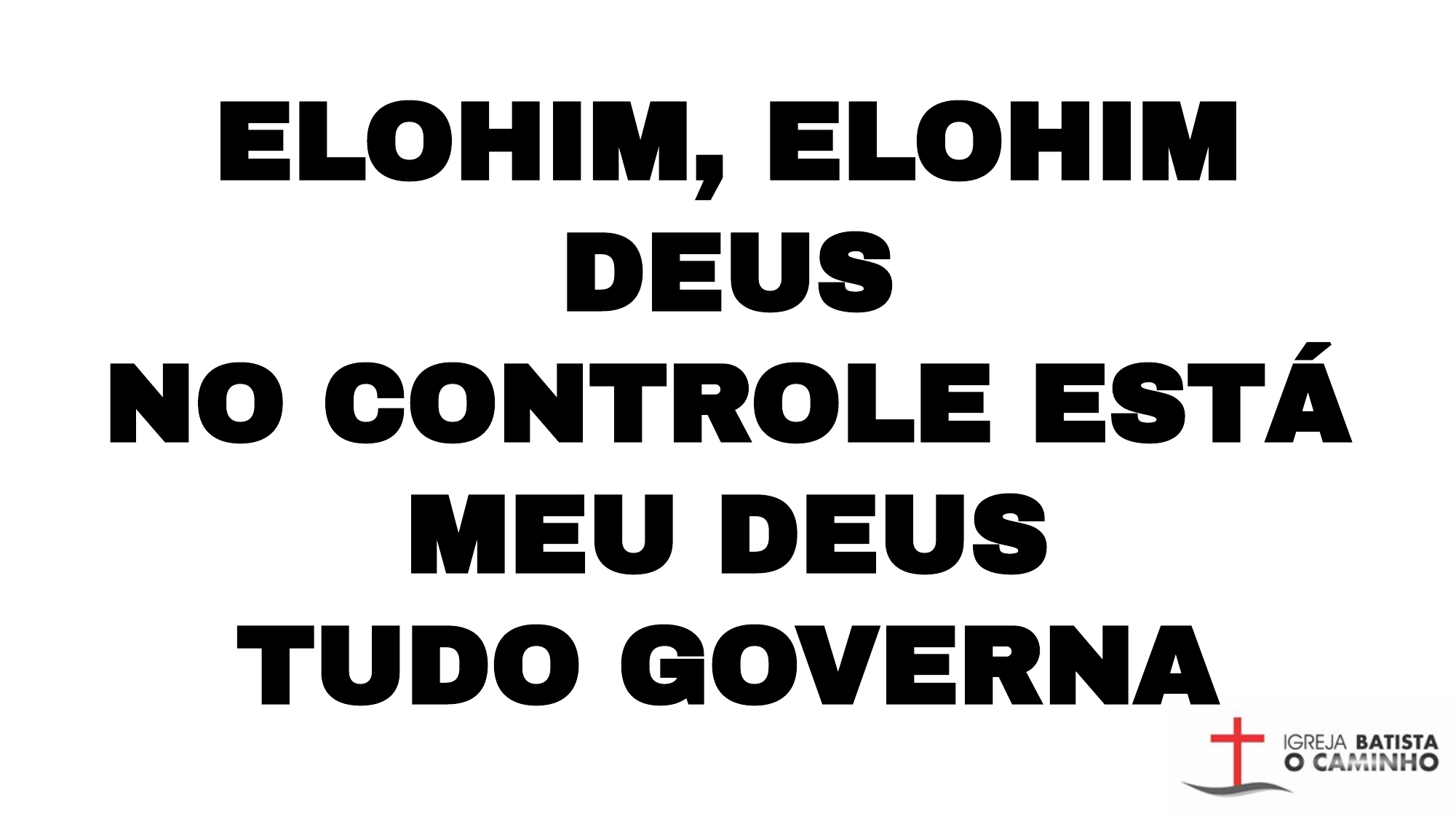

# ELOHIM, ELOHIM DEUS NO CONTROLE ESTÁ MEU DEUS TUDO GOVERNA